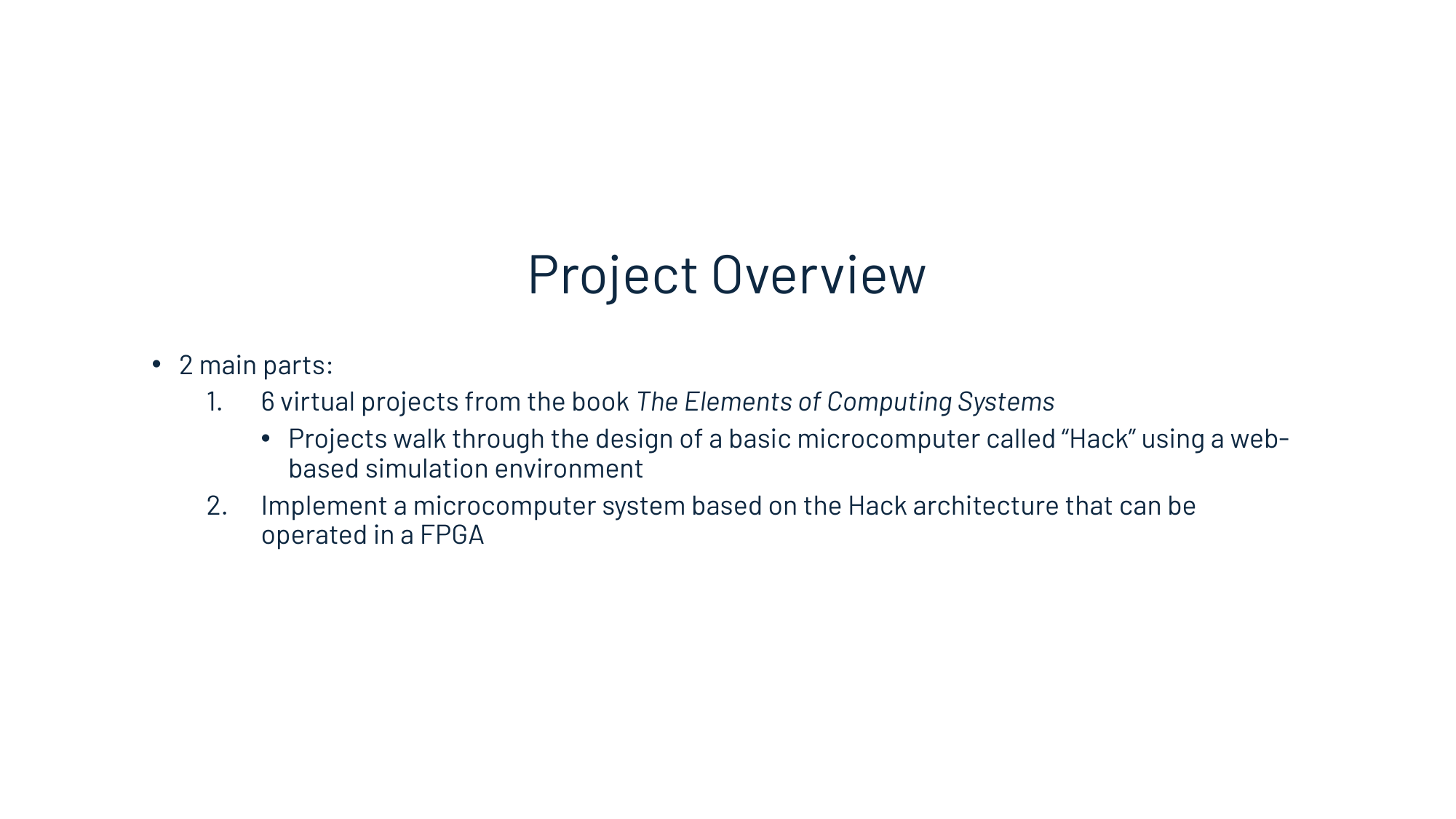

# Project Overview
2 main parts:
6 virtual projects from the book The Elements of Computing Systems
Projects walk through the design of a basic microcomputer called “Hack” using a web-based simulation environment
Implement a microcomputer system based on the Hack architecture that can be operated in a FPGA